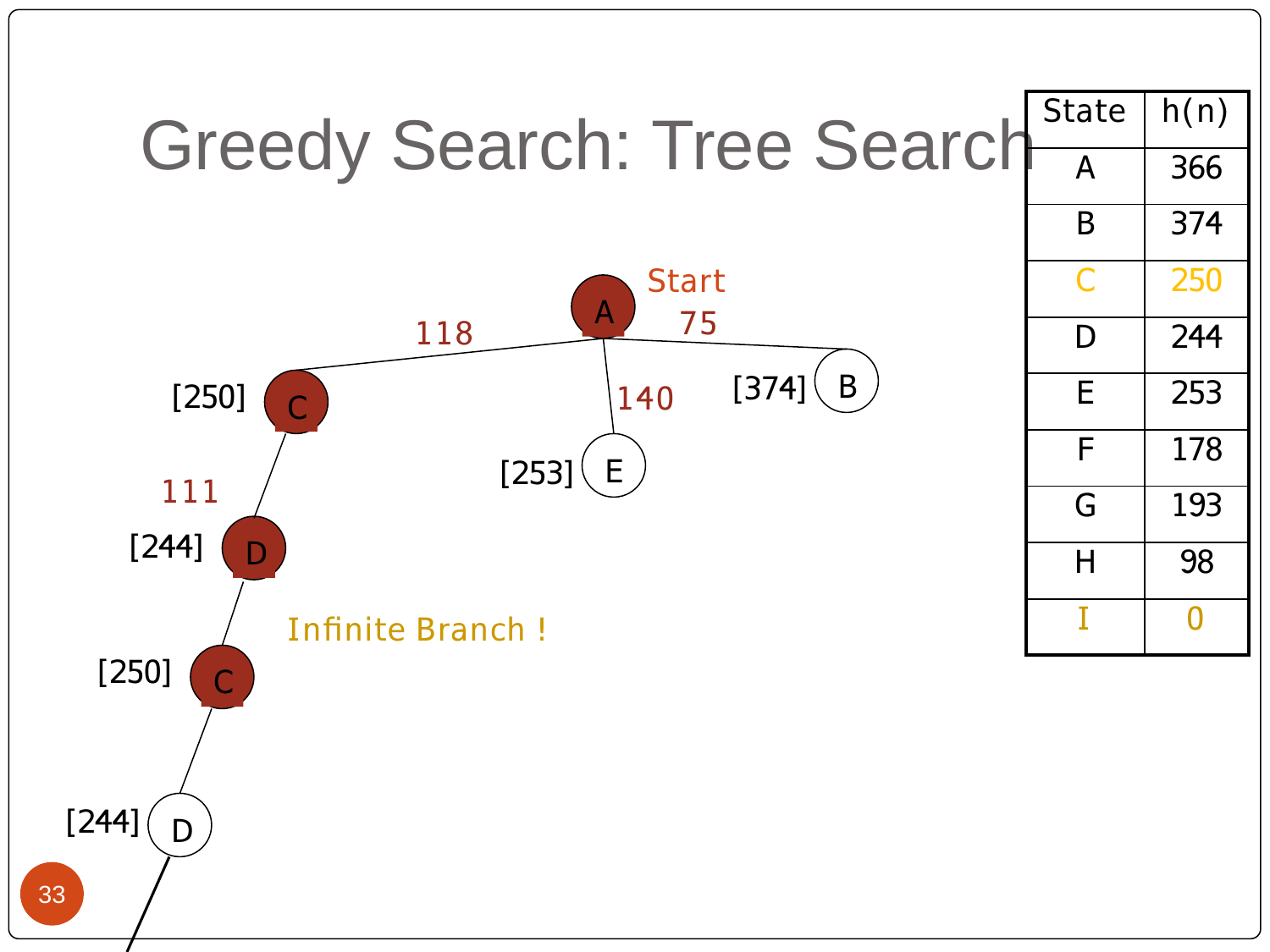

# Greedy Search: Tree Search
| State | h(n) |
| --- | --- |
| A | 366 |
| B | 374 |
| C | 250 |
| D | 244 |
| E | 253 |
| F | 178 |
| G | 193 |
| H | 98 |
| I | 0 |
Start

A
75
118

B
[374]
[250]

C
140

E
[253]
111

D
[244]
Infinite Branch !
[250]

C

D
[244]
33